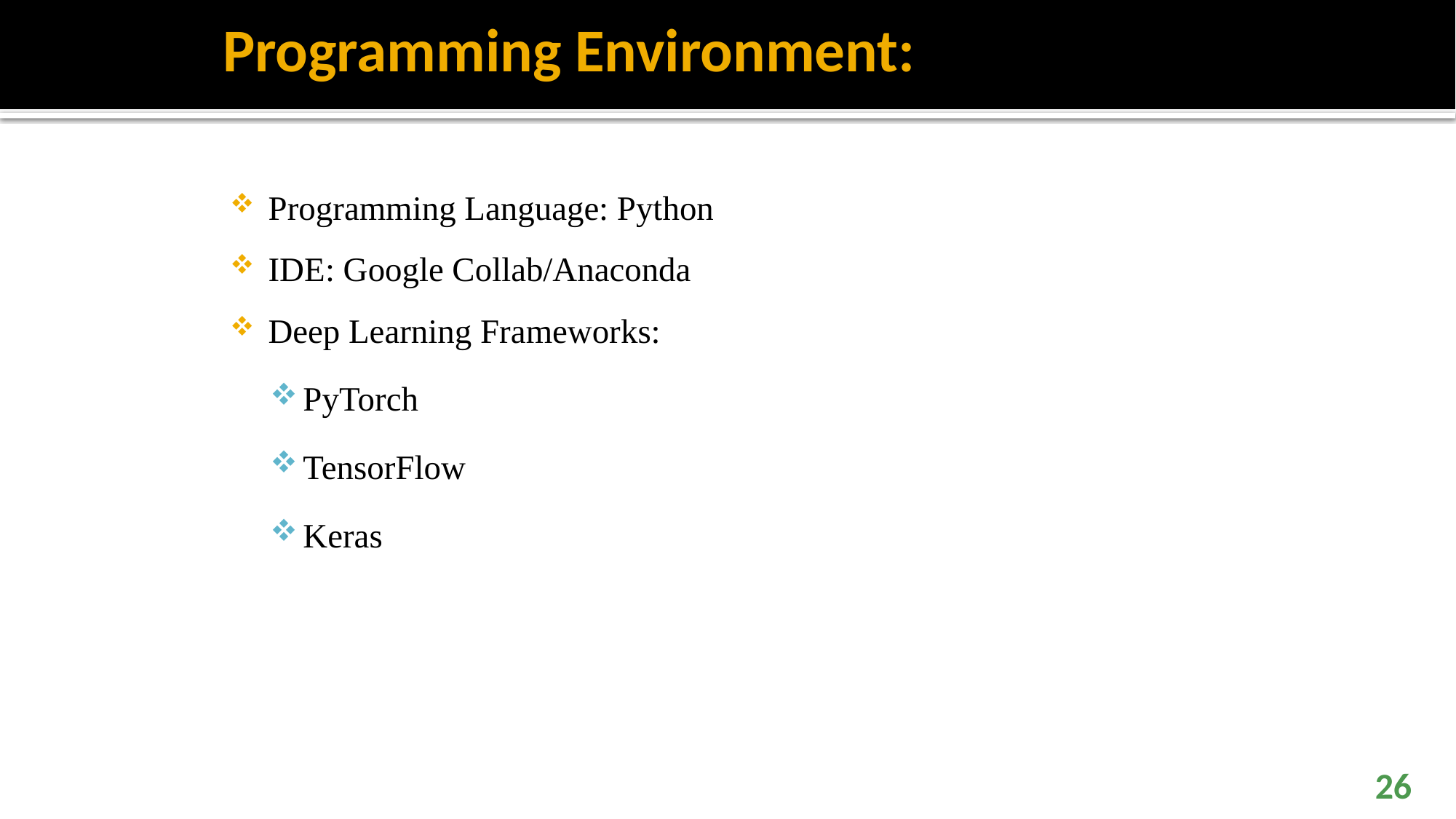

# Programming Environment:

Programming Language: Python
IDE: Google Collab/Anaconda
Deep Learning Frameworks:
PyTorch
TensorFlow
Keras

26